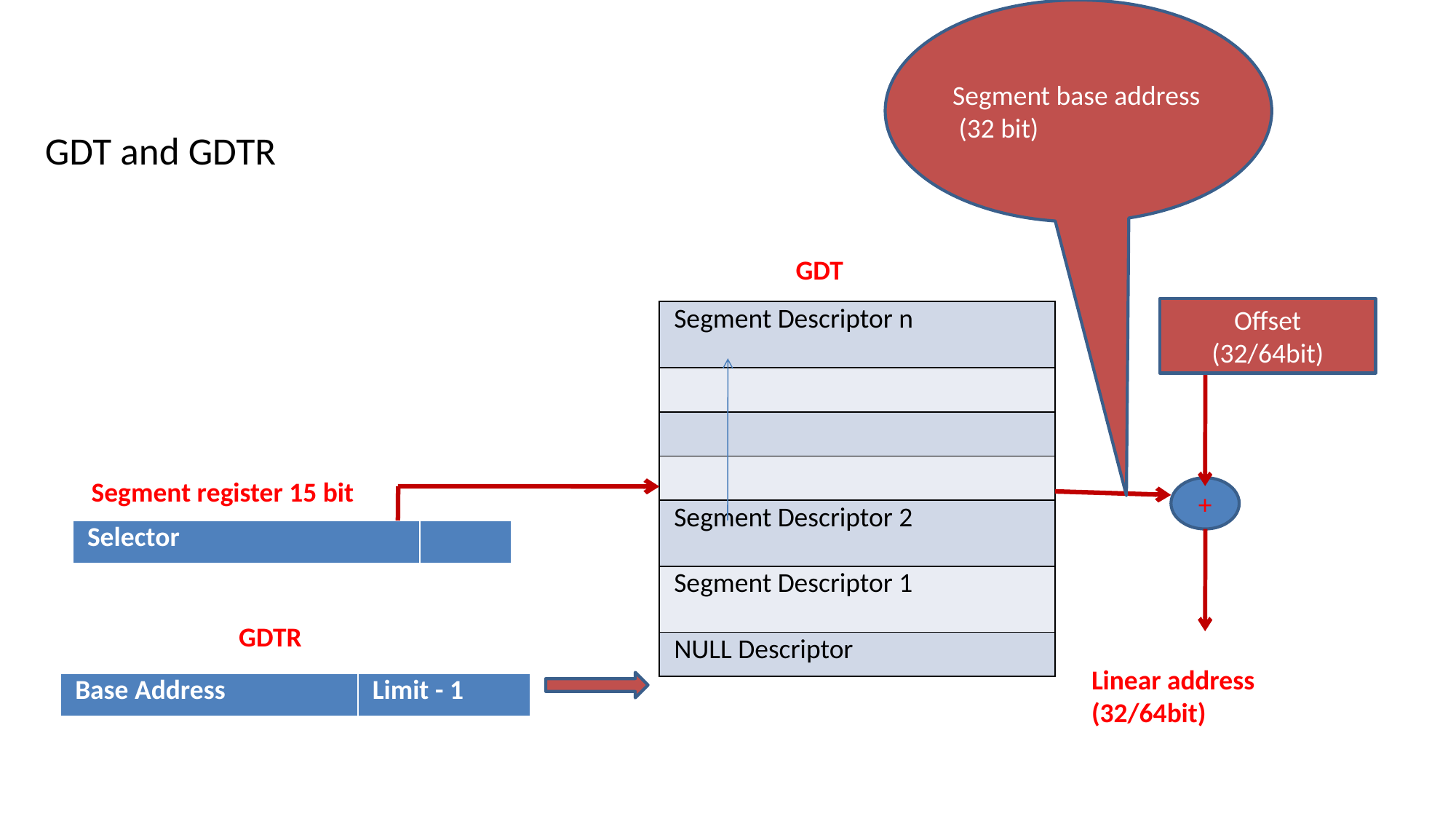

Segment base address  (32 bit)
# GDT and GDTR
GDT
Offset
(32/64bit)
| Segment Descriptor n |
| --- |
|  |
|  |
|  |
| Segment Descriptor 2 |
| Segment Descriptor 1 |
| NULL Descriptor |
Segment register 15 bit
+
| Selector |  |
| --- | --- |
GDTR
Linear address
(32/64bit)

| Base Address | Limit - 1 |
| --- | --- |